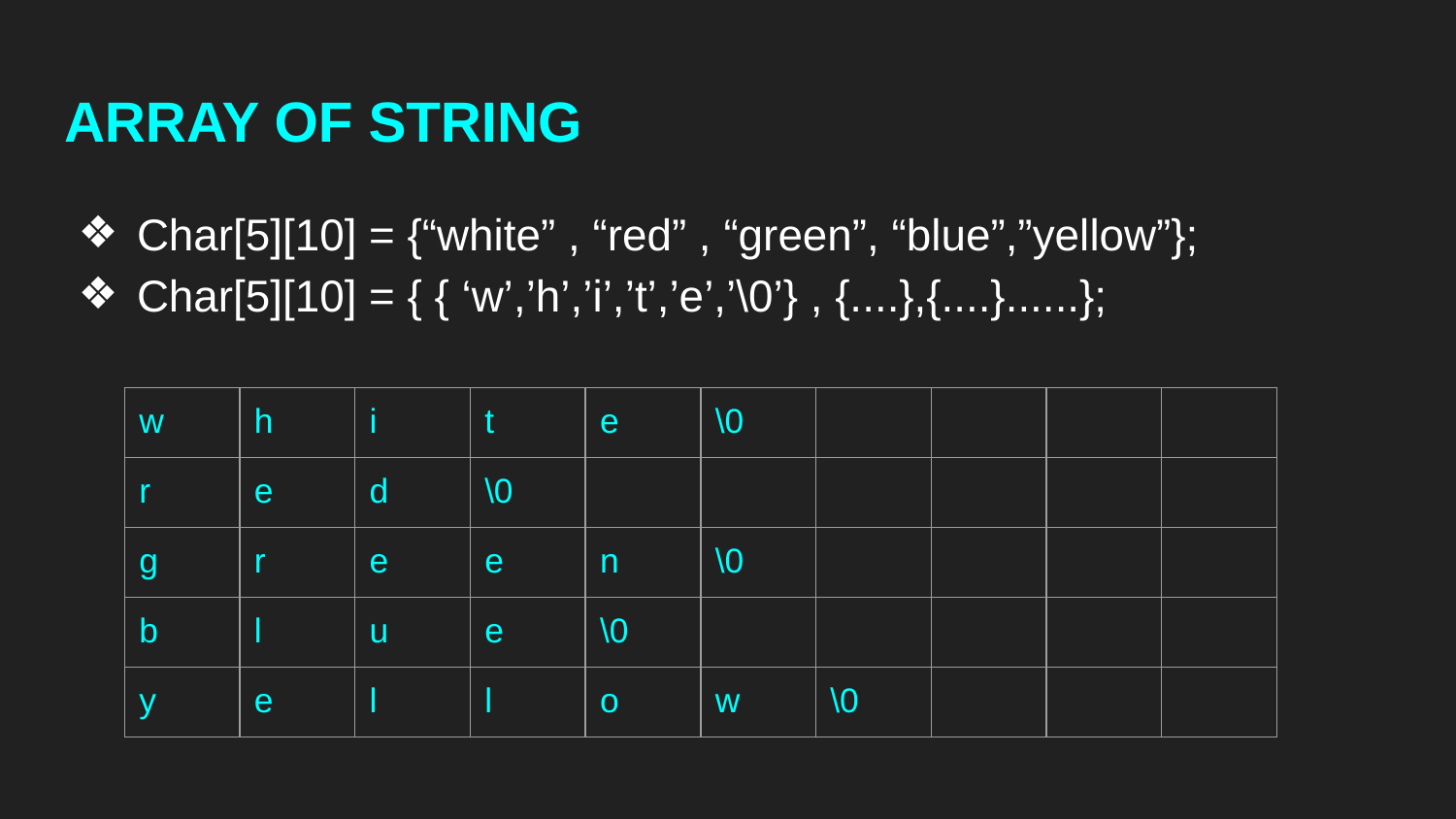

# ARRAY OF STRING
Char[5][10] = {“white” , “red” , “green”, “blue”,”yellow”};
Char[5][10] = { { ‘w’,’h’,’i’,’t’,’e’,’\0’} , {....},{....}......};

| w | h | i | t | e | \0 |  |  |  |  |
| --- | --- | --- | --- | --- | --- | --- | --- | --- | --- |
| r | e | d | \0 |  |  |  |  |  |  |
| g | r | e | e | n | \0 |  |  |  |  |
| b | l | u | e | \0 |  |  |  |  |  |
| y | e | l | l | o | w | \0 |  |  |  |